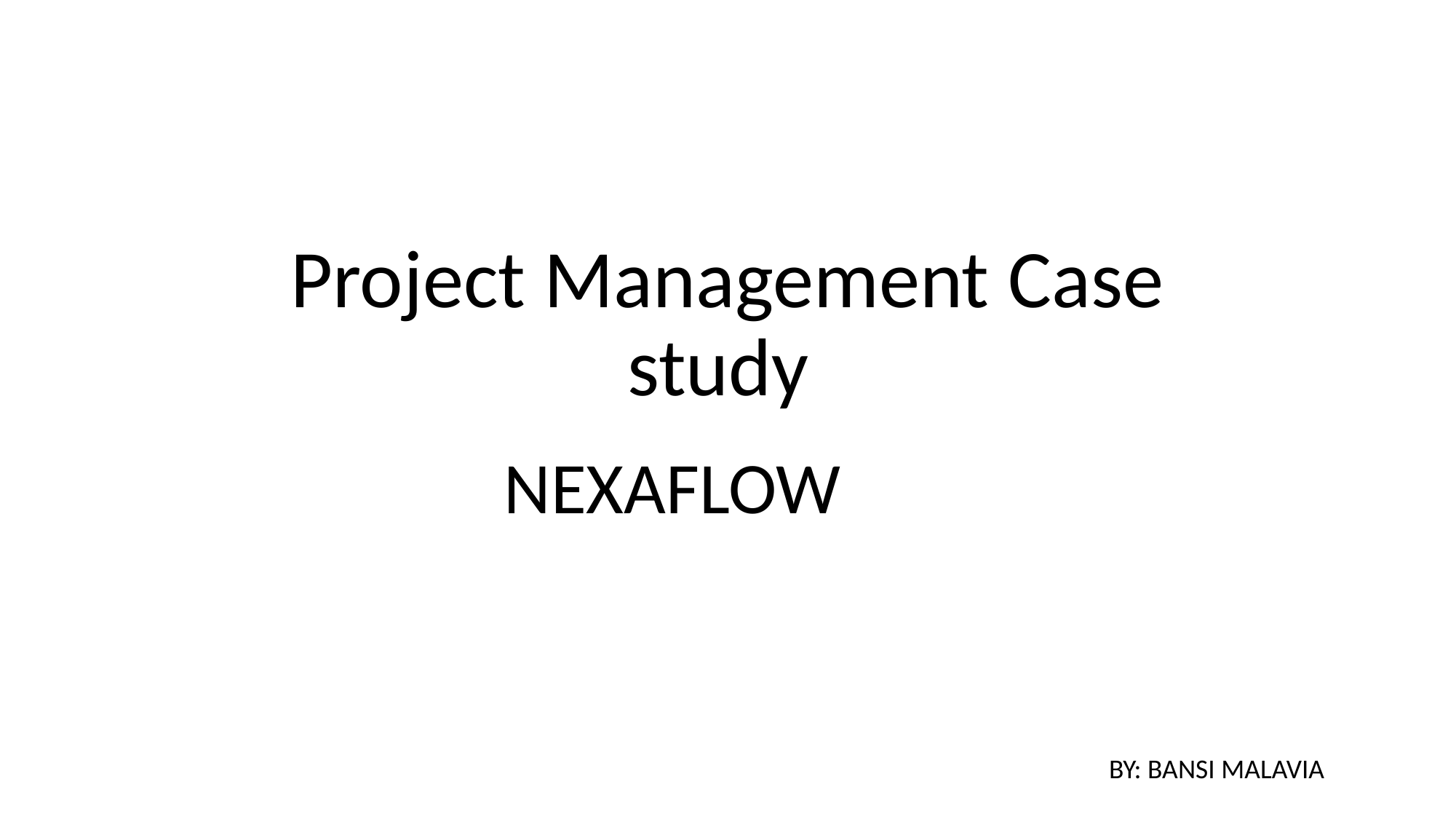

# Project Management Case study
NEXAFLOW
BY: BANSI MALAVIA